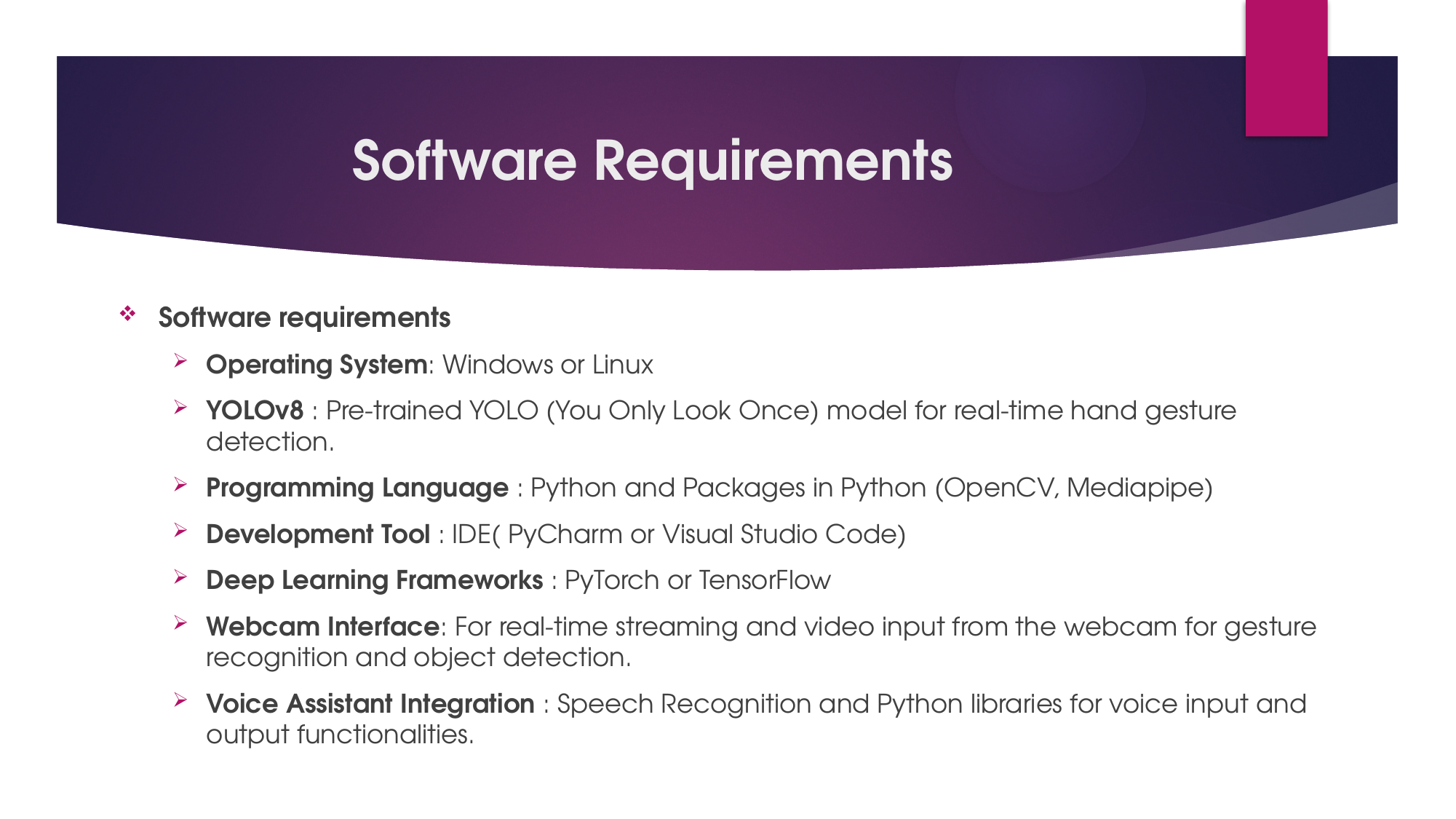

# Software Requirements
Software requirements
Operating System: Windows or Linux
YOLOv8 : Pre-trained YOLO (You Only Look Once) model for real-time hand gesture detection.
Programming Language : Python and Packages in Python (OpenCV, Mediapipe)
Development Tool : IDE( PyCharm or Visual Studio Code)
Deep Learning Frameworks : PyTorch or TensorFlow
Webcam Interface: For real-time streaming and video input from the webcam for gesture recognition and object detection.
Voice Assistant Integration : Speech Recognition and Python libraries for voice input and output functionalities.